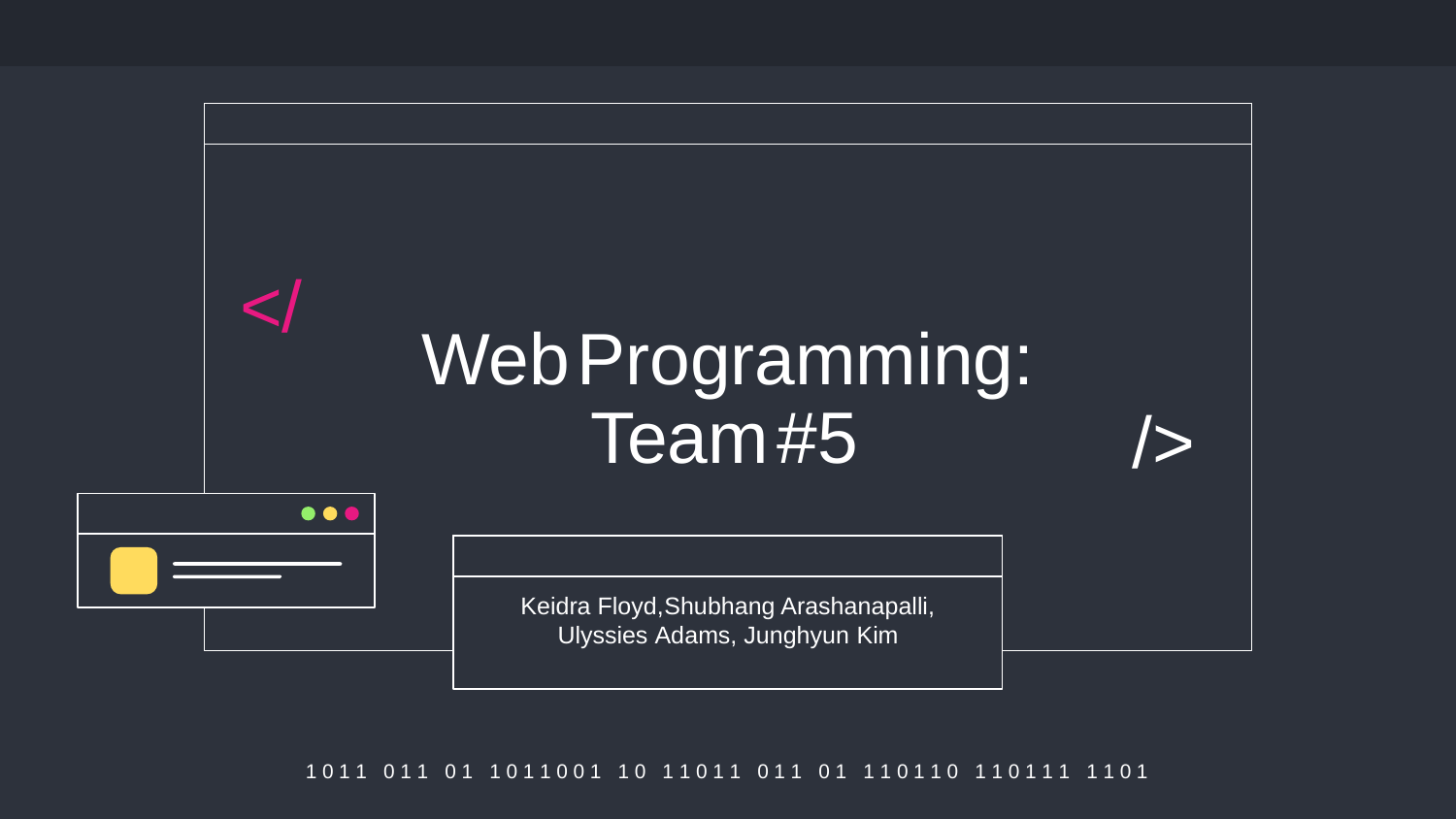

# Web Programming: Team #5
</
/>

Keidra Floyd,Shubhang Arashanapalli, Ulyssies Adams, Junghyun Kim